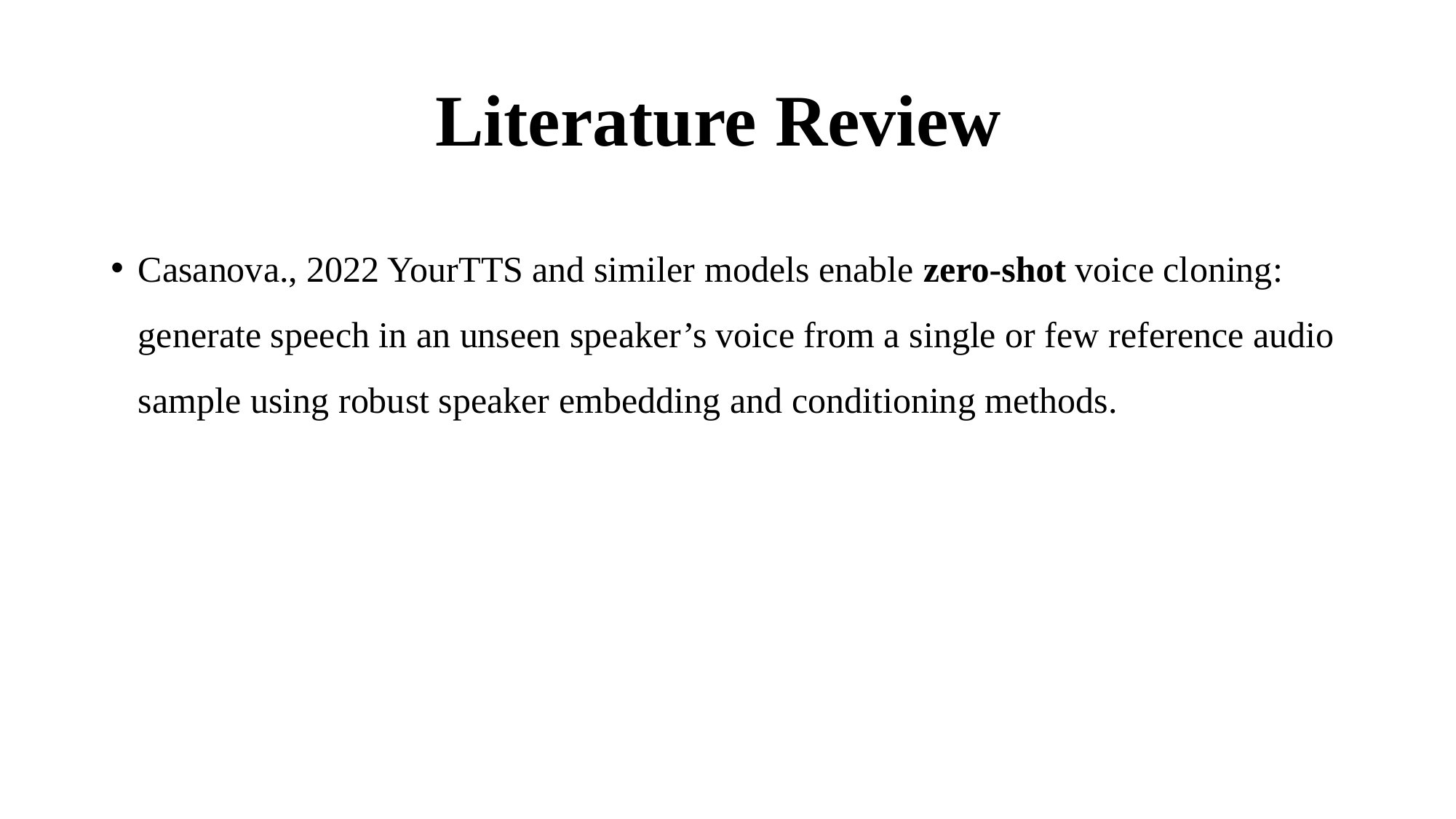

# Literature Review
Casanova., 2022 YourTTS and similer models enable zero-shot voice cloning: generate speech in an unseen speaker’s voice from a single or few reference audio sample using robust speaker embedding and conditioning methods.